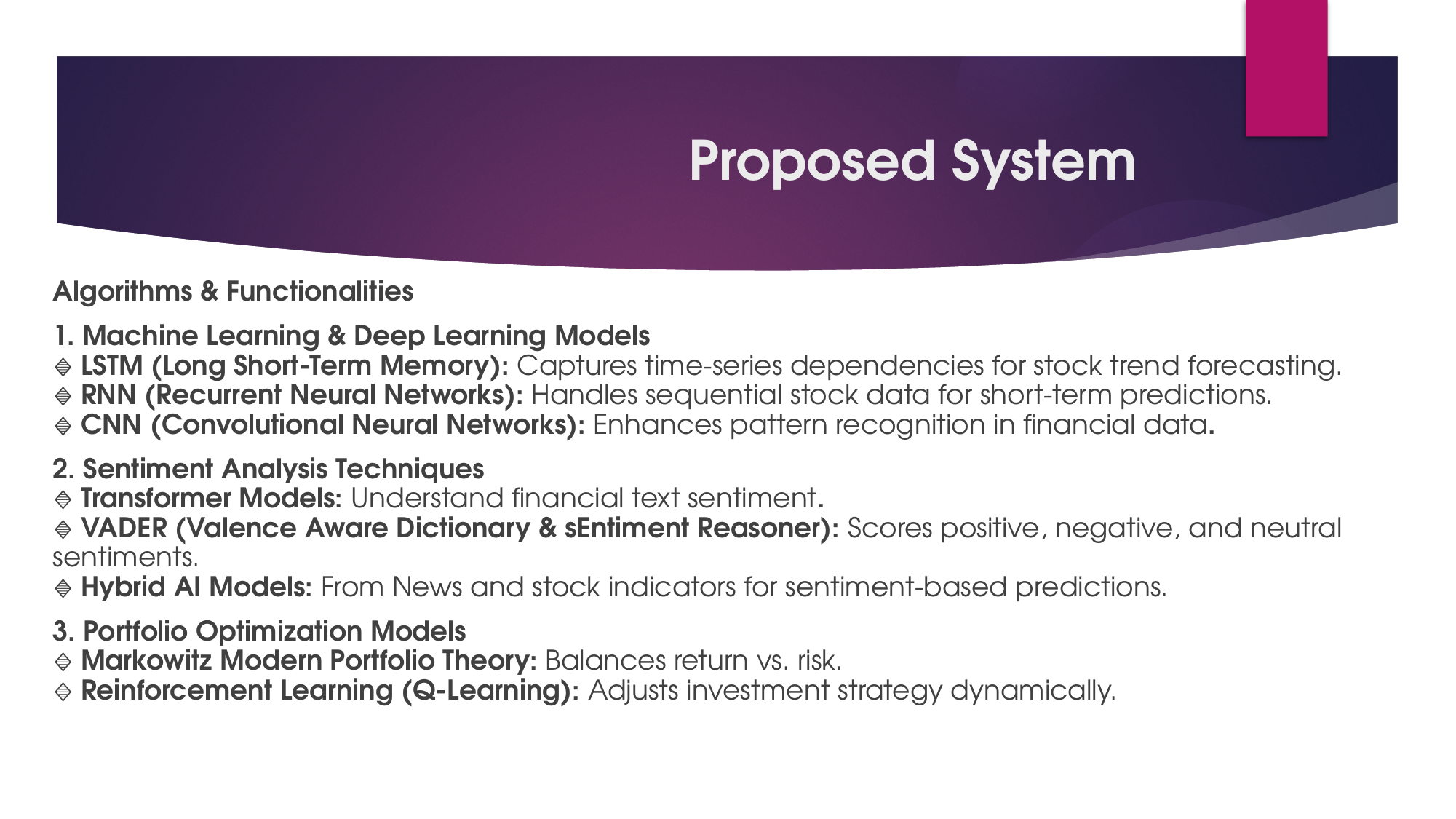

# Proposed System
Algorithms & Functionalities
1. Machine Learning & Deep Learning Models
🔹 LSTM (Long Short-Term Memory): Captures time-series dependencies for stock trend forecasting.
🔹 RNN (Recurrent Neural Networks): Handles sequential stock data for short-term predictions.
🔹 CNN (Convolutional Neural Networks): Enhances pattern recognition in financial data.
2. Sentiment Analysis Techniques
🔹 Transformer Models: Understand financial text sentiment.
🔹 VADER (Valence Aware Dictionary & sEntiment Reasoner): Scores positive, negative, and neutral sentiments.
🔹 Hybrid AI Models: From News and stock indicators for sentiment-based predictions.
3. Portfolio Optimization Models
🔹 Markowitz Modern Portfolio Theory: Balances return vs. risk.
🔹 Reinforcement Learning (Q-Learning): Adjusts investment strategy dynamically.